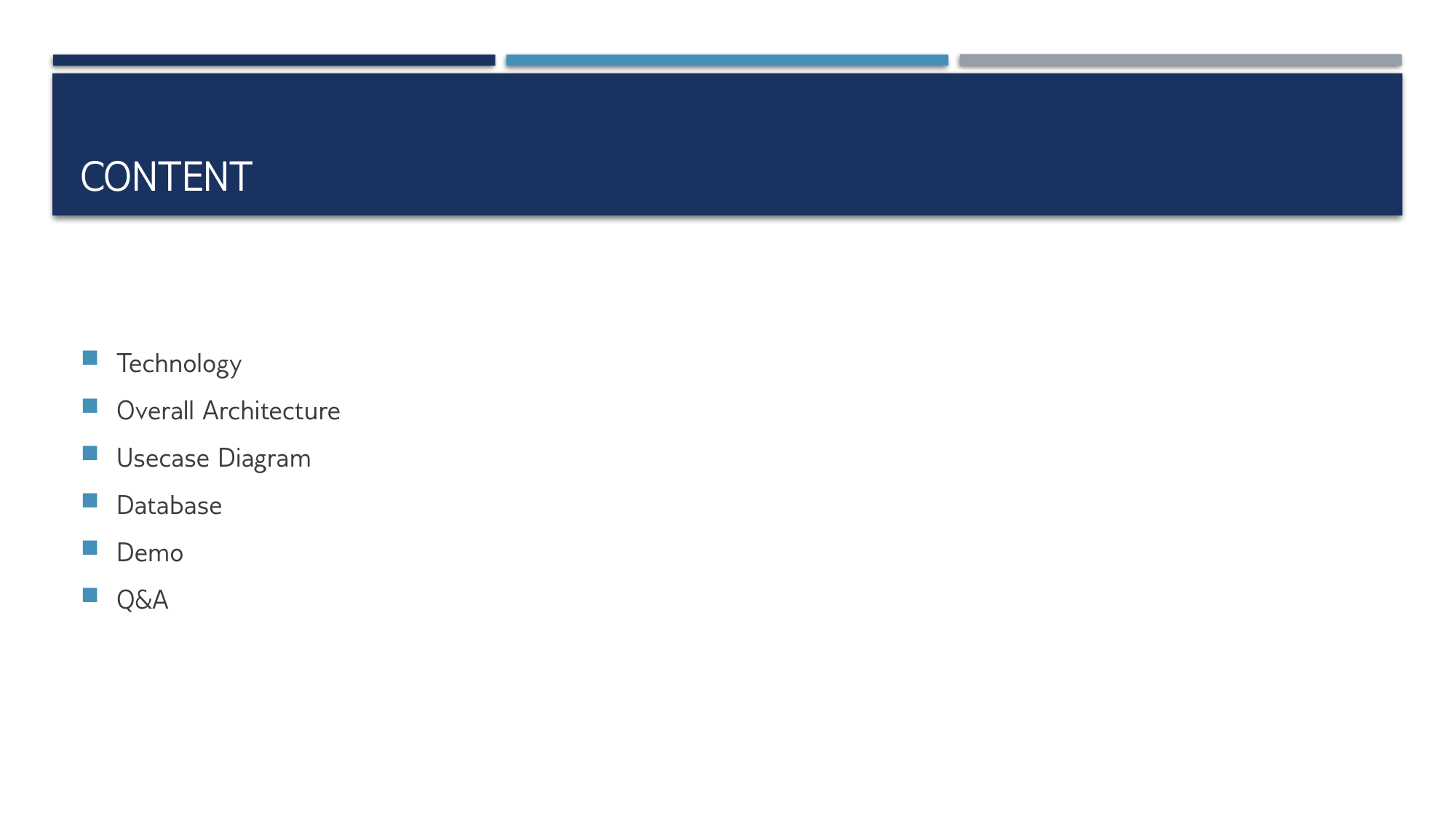

# CONTENT
Technology​
Overall Architecture​
Usecase Diagram​
Database​
Demo​
Q&A​